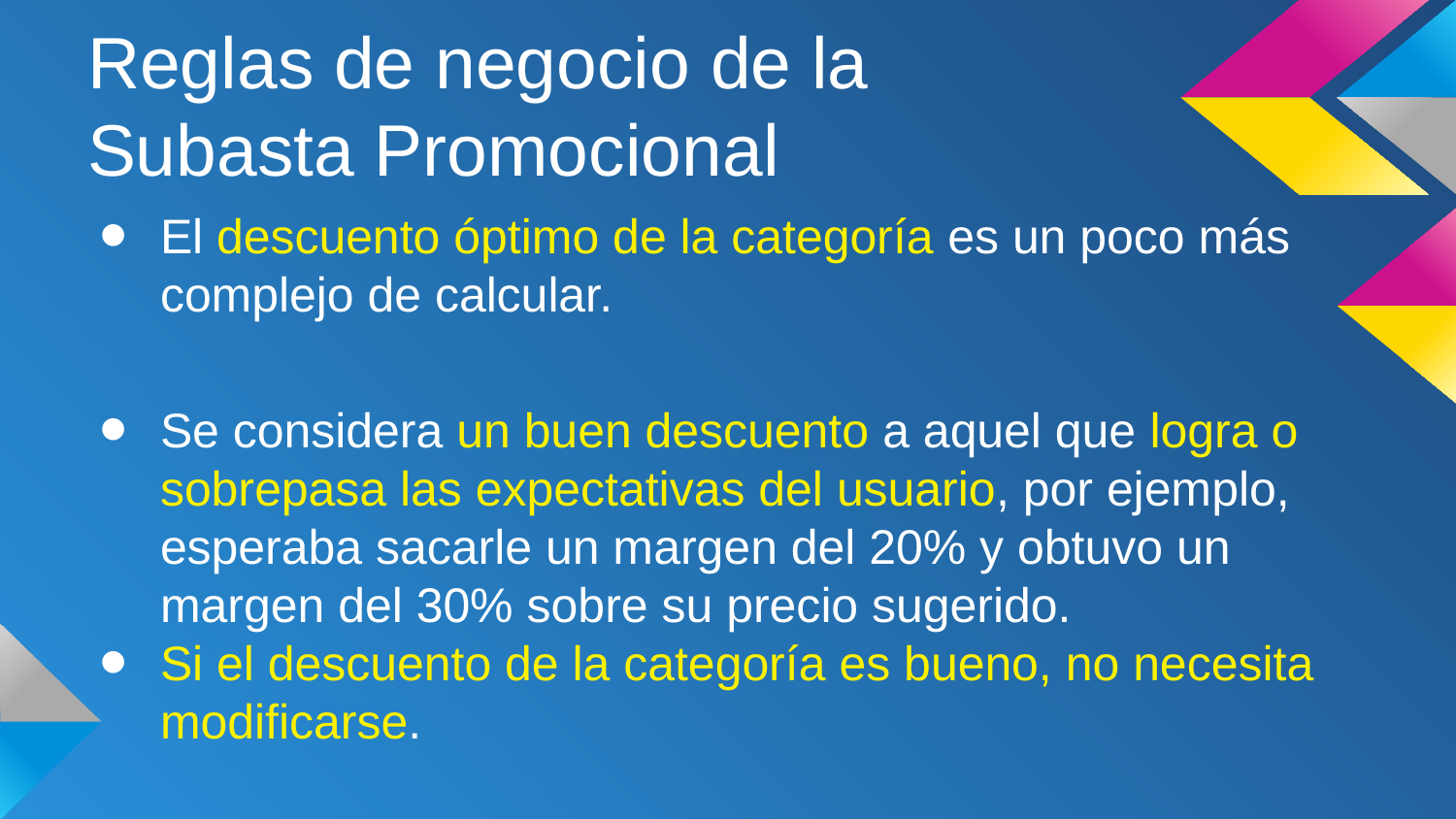

# Reglas de negocio de la Subasta Promocional
El descuento óptimo de la categoría es un poco más complejo de calcular.

Se considera un buen descuento a aquel que logra o sobrepasa las expectativas del usuario, por ejemplo, esperaba sacarle un margen del 20% y obtuvo un margen del 30% sobre su precio sugerido.
Si el descuento de la categoría es bueno, no necesita modificarse.